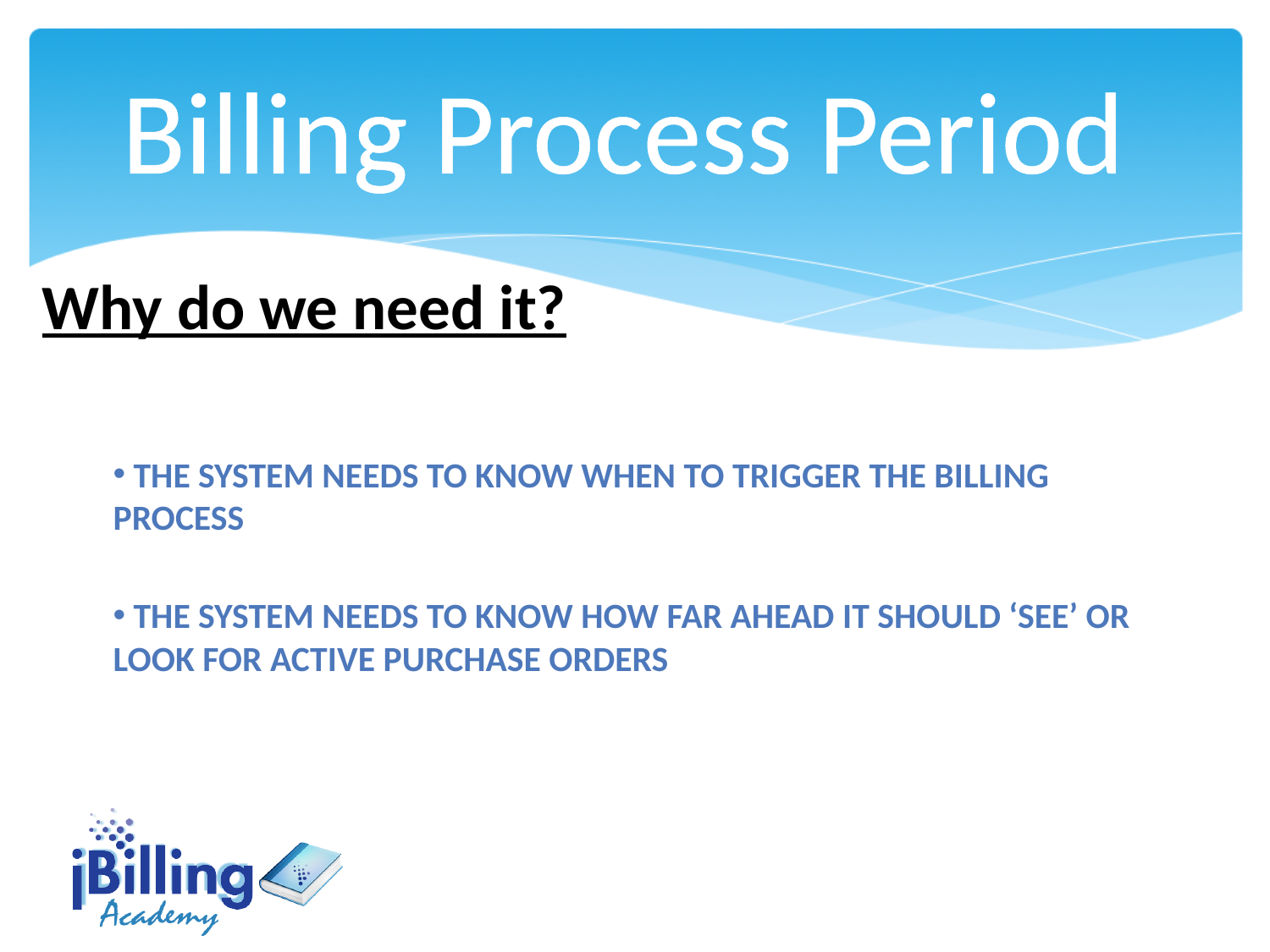

Billing Process Period
Why do we need it?
 the system needs to know when to trigger the billing process

 The system needs to know how far ahead it should ‘see’ or look for active purchase orders